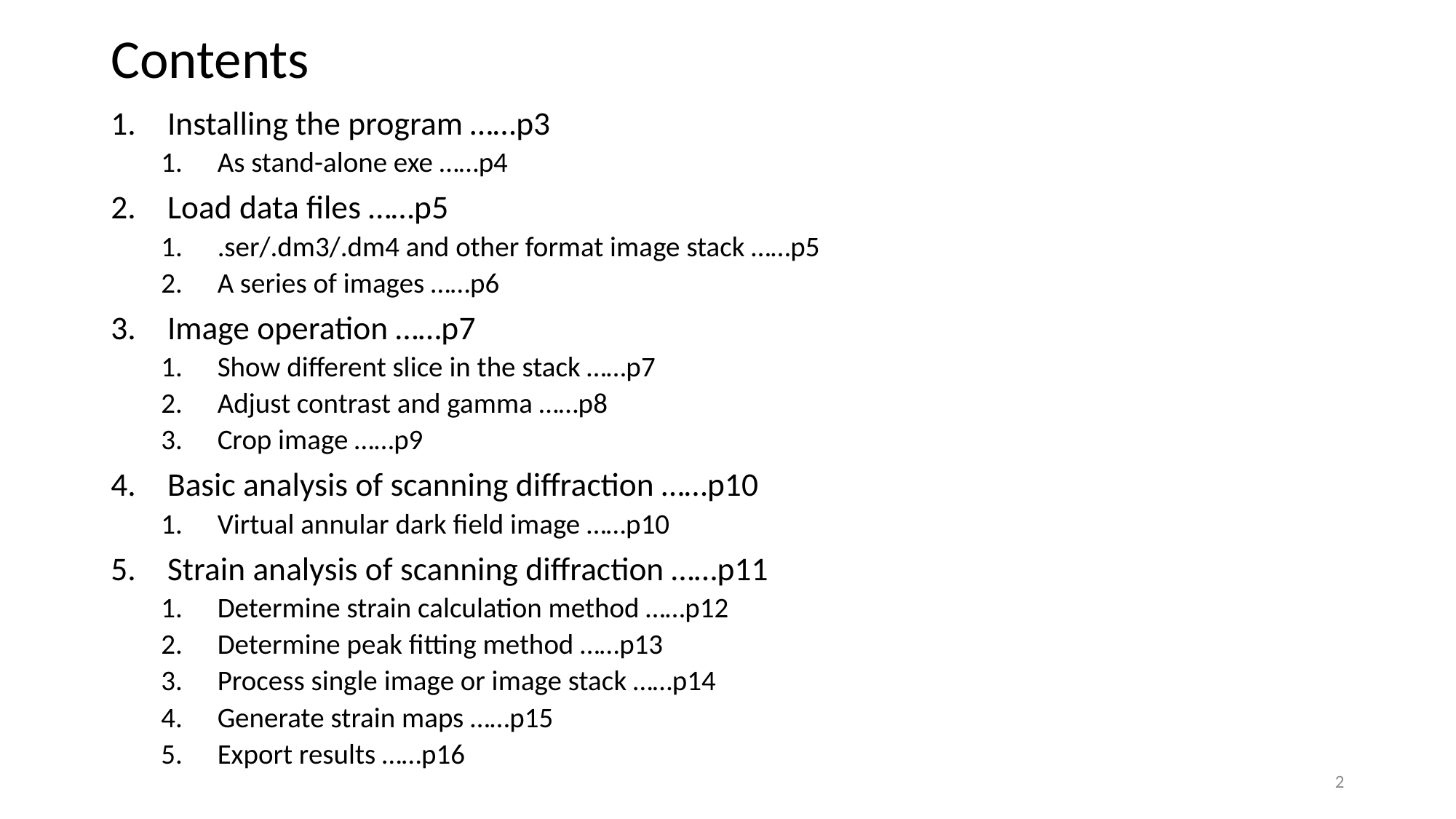

# Contents
Installing the program ……p3
As stand-alone exe ……p4
Load data files ……p5
.ser/.dm3/.dm4 and other format image stack ……p5
A series of images ……p6
Image operation ……p7
Show different slice in the stack ……p7
Adjust contrast and gamma ……p8
Crop image ……p9
Basic analysis of scanning diffraction ……p10
Virtual annular dark field image ……p10
Strain analysis of scanning diffraction ……p11
Determine strain calculation method ……p12
Determine peak fitting method ……p13
Process single image or image stack ……p14
Generate strain maps ……p15
Export results ……p16
2